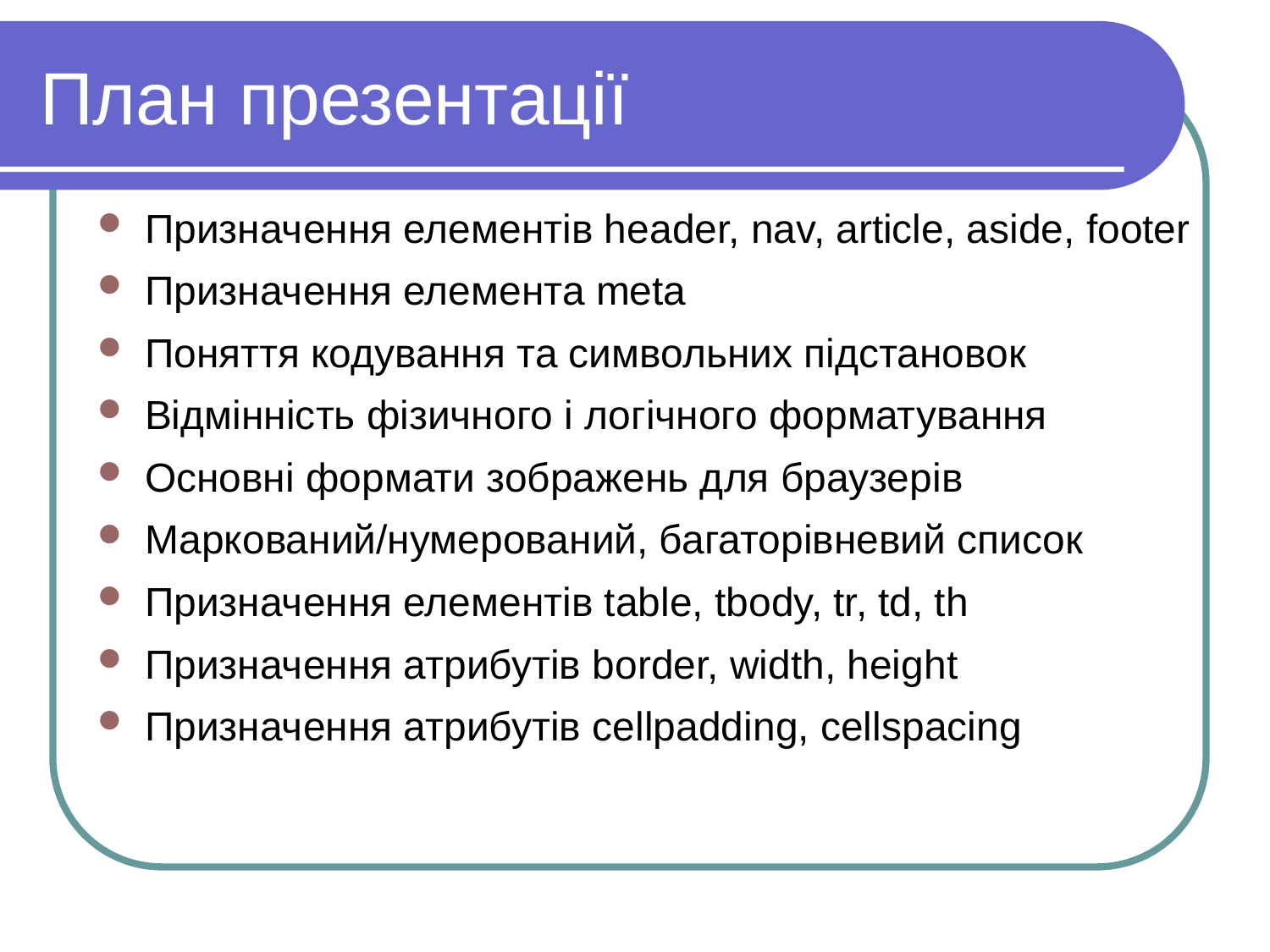

План презентації
Призначення елементів header, nav, article, aside, footer
Призначення елемента meta
Поняття кодування та символьних підстановок
Відмінність фізичного і логічного форматування
Основні формати зображень для браузерів
Маркований/нумерований, багаторівневий список
Призначення елементів table, tbody, tr, td, th
Призначення атрибутів border, width, height
Призначення атрибутів cellpadding, cellspacing